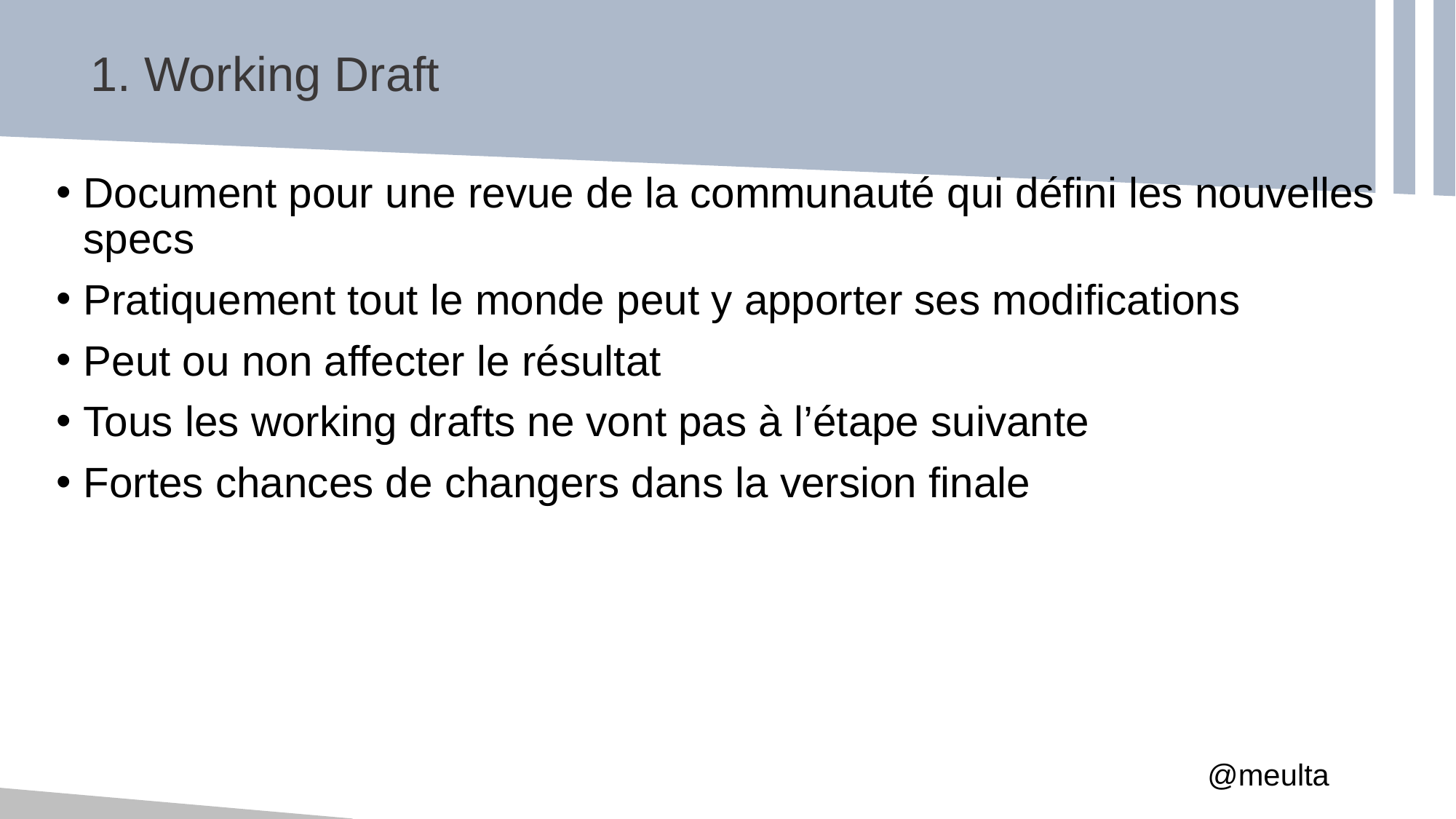

# 1. Working Draft
Document pour une revue de la communauté qui défini les nouvelles specs
Pratiquement tout le monde peut y apporter ses modifications
Peut ou non affecter le résultat
Tous les working drafts ne vont pas à l’étape suivante
Fortes chances de changers dans la version finale